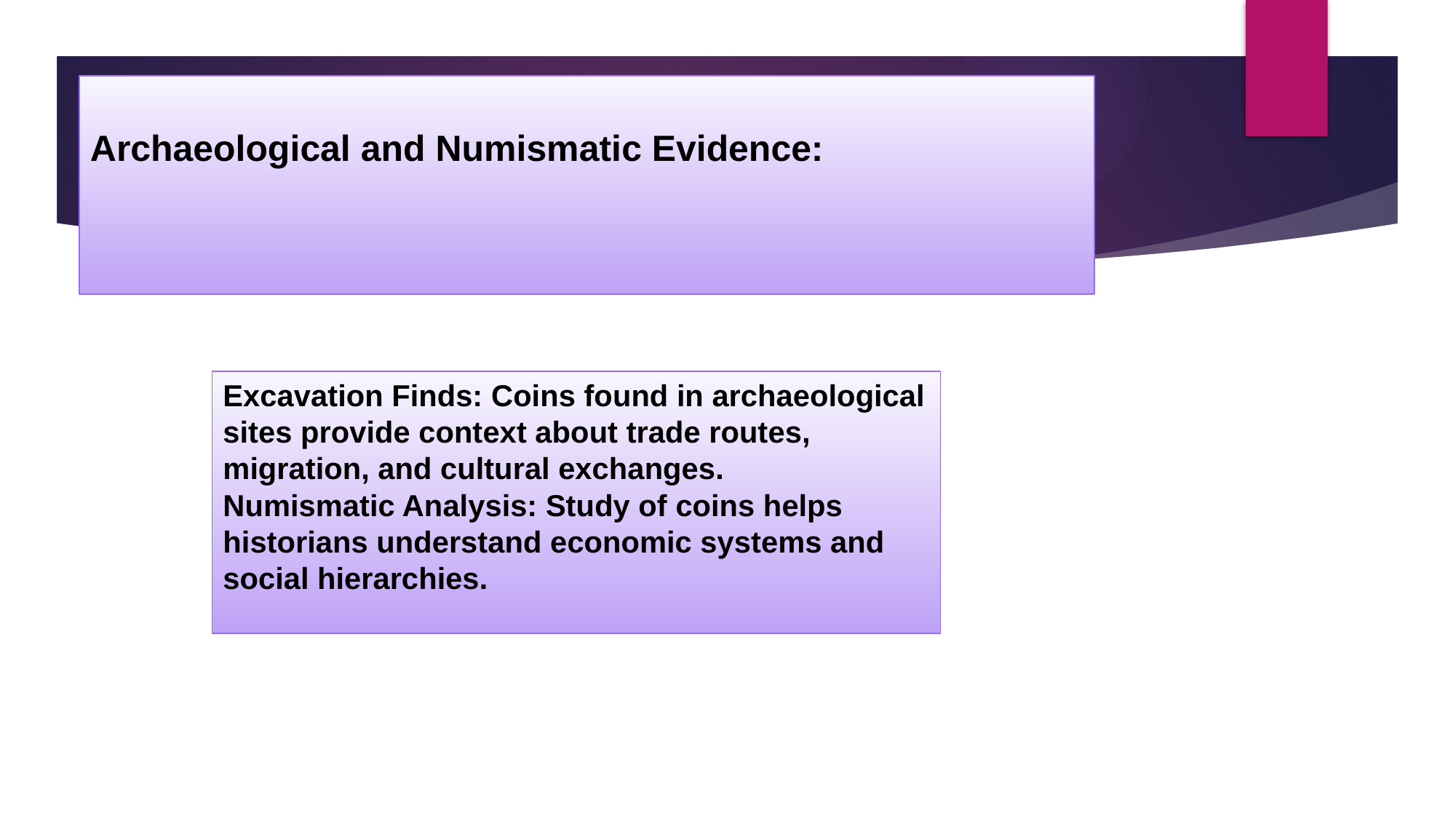

Archaeological and Numismatic Evidence:

Excavation Finds: Coins found in archaeological sites provide context about trade routes, migration, and cultural exchanges.
Numismatic Analysis: Study of coins helps historians understand economic systems and social hierarchies.